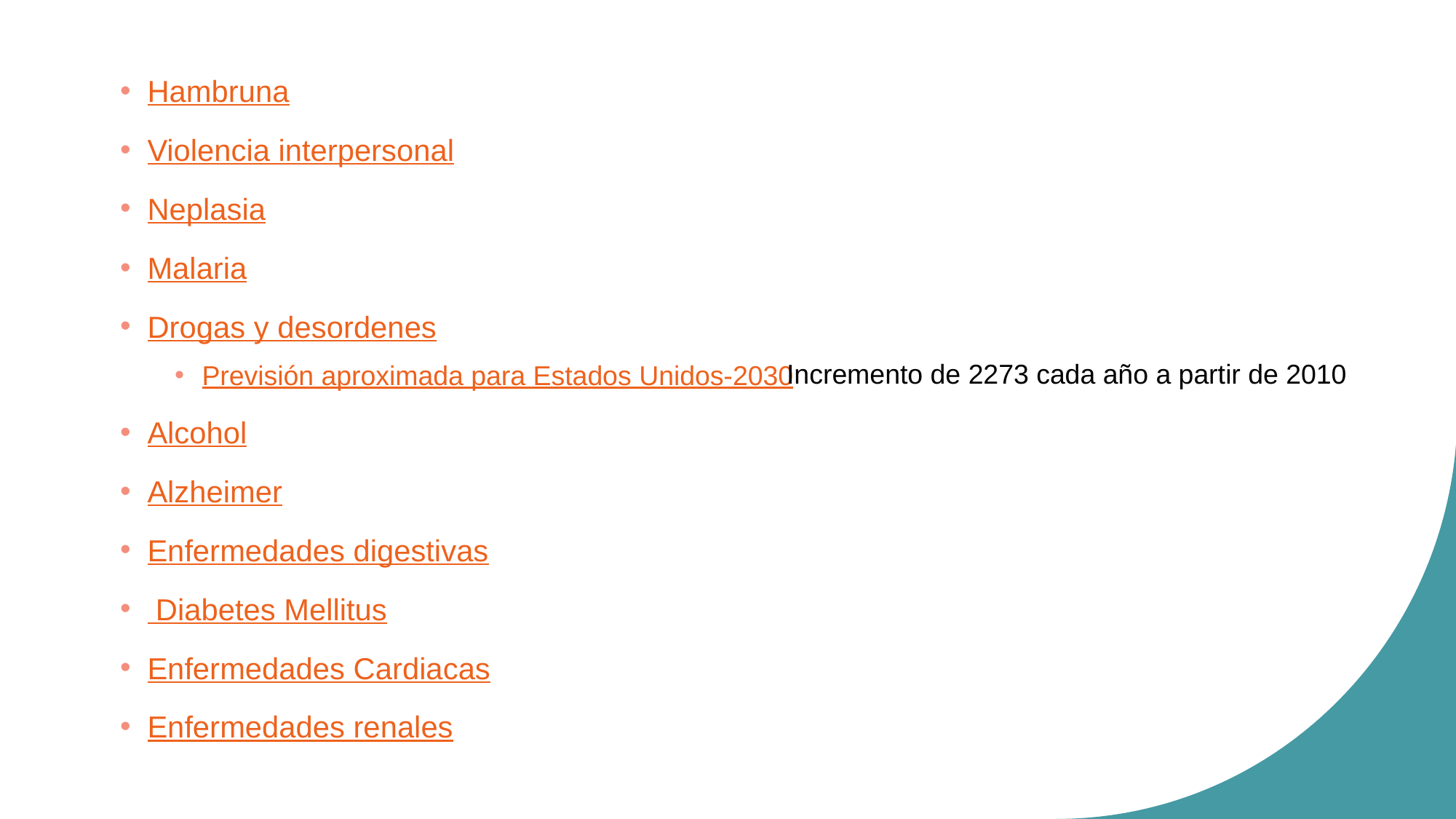

Hambruna
Violencia interpersonal
Neplasia
Malaria
Drogas y desordenes
Previsión aproximada para Estados Unidos-2030
Alcohol
Alzheimer
Enfermedades digestivas
 Diabetes Mellitus
Enfermedades Cardiacas
Enfermedades renales
Incremento de 2273 cada año a partir de 2010